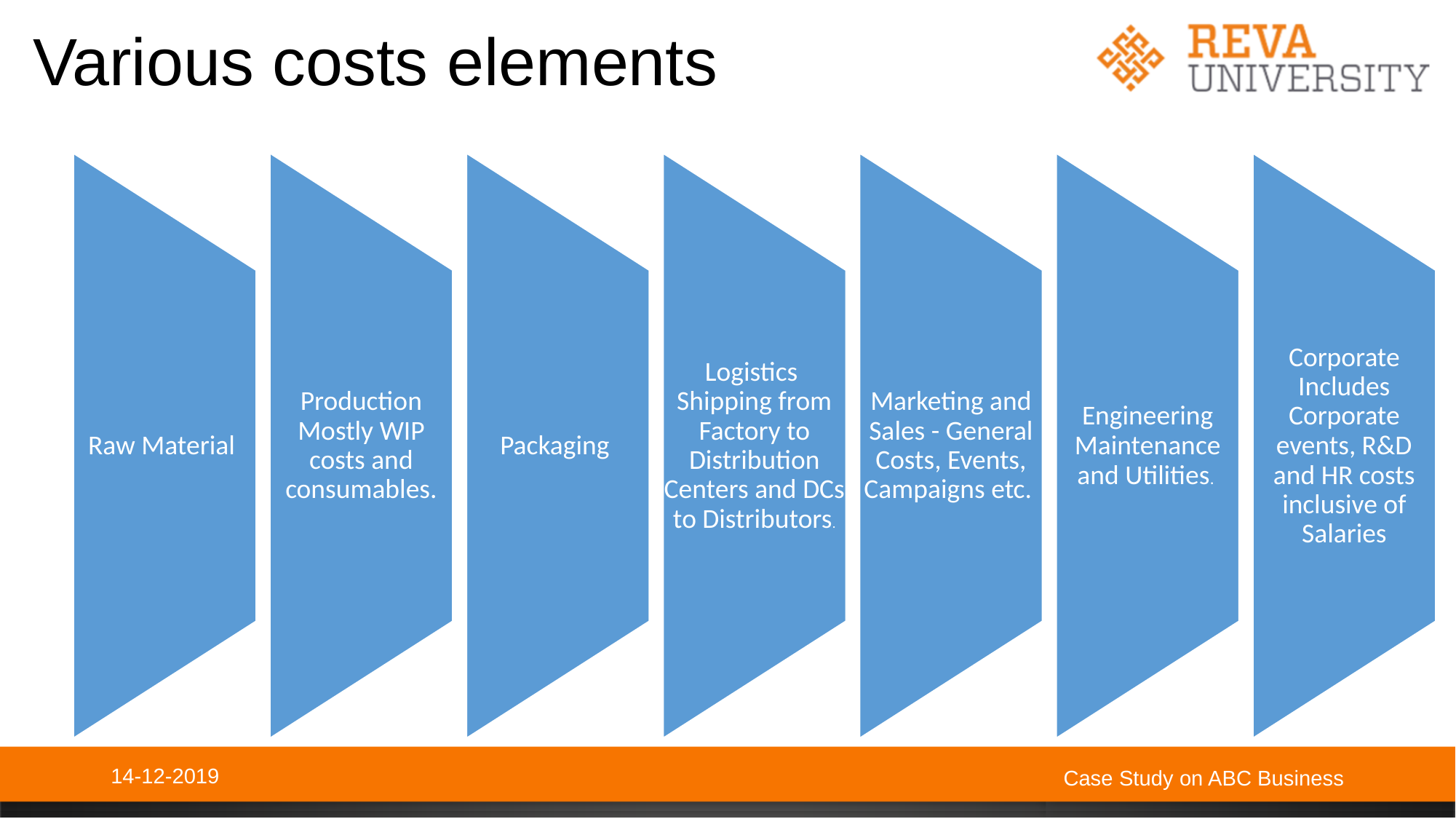

# Various costs elements
Raw Material
Production Mostly WIP costs and consumables.
Packaging
Logistics  Shipping from Factory to Distribution Centers and DCs to Distributors.
Marketing and Sales - General Costs, Events, Campaigns etc.
Engineering Maintenance and Utilities.
Corporate Includes Corporate events, R&D and HR costs inclusive of Salaries
14-12-2019
Case Study on ABC Business